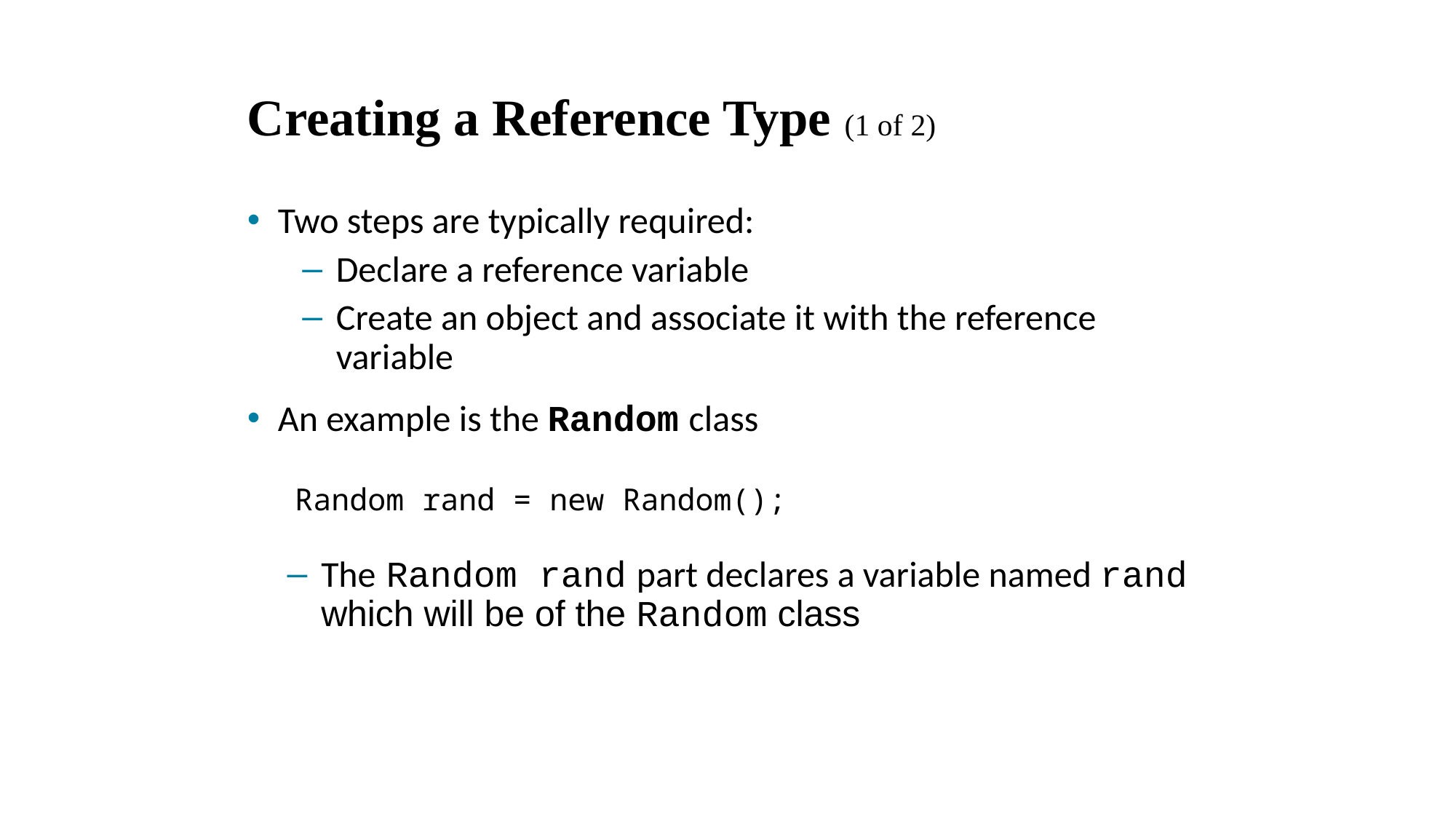

# Creating a Reference Type (1 of 2)
Two steps are typically required:
Declare a reference variable
Create an object and associate it with the reference variable
An example is the Random class
Random rand = new Random();
The Random rand part declares a variable named rand which will be of the Random class